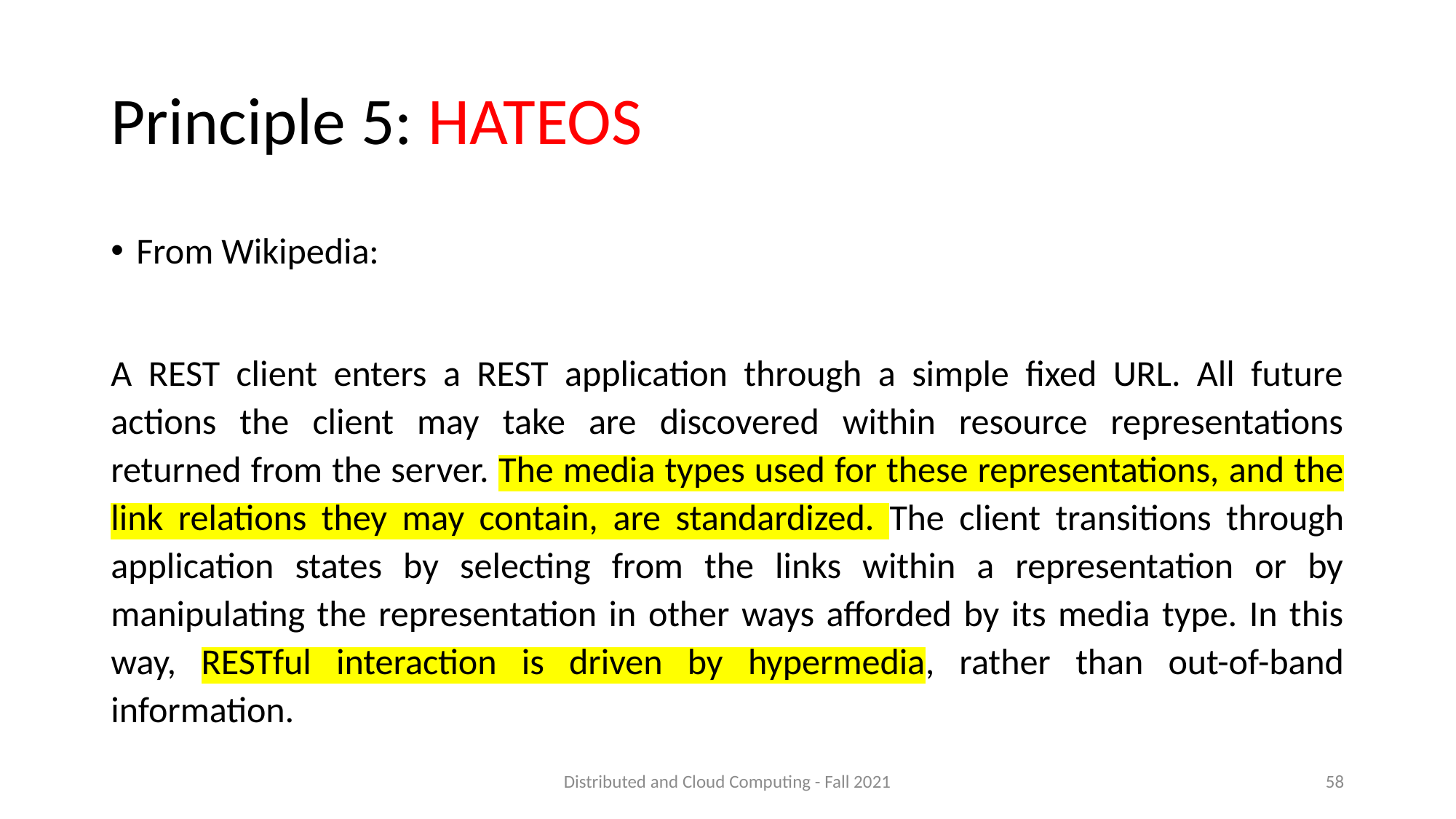

# Principle 5: HATEOS
From Wikipedia:

A REST client enters a REST application through a simple fixed URL. All future actions the client may take are discovered within resource representations returned from the server. The media types used for these representations, and the link relations they may contain, are standardized. The client transitions through application states by selecting from the links within a representation or by manipulating the representation in other ways afforded by its media type. In this way, RESTful interaction is driven by hypermedia, rather than out-of-band information.

Distributed and Cloud Computing - Fall 2021
58